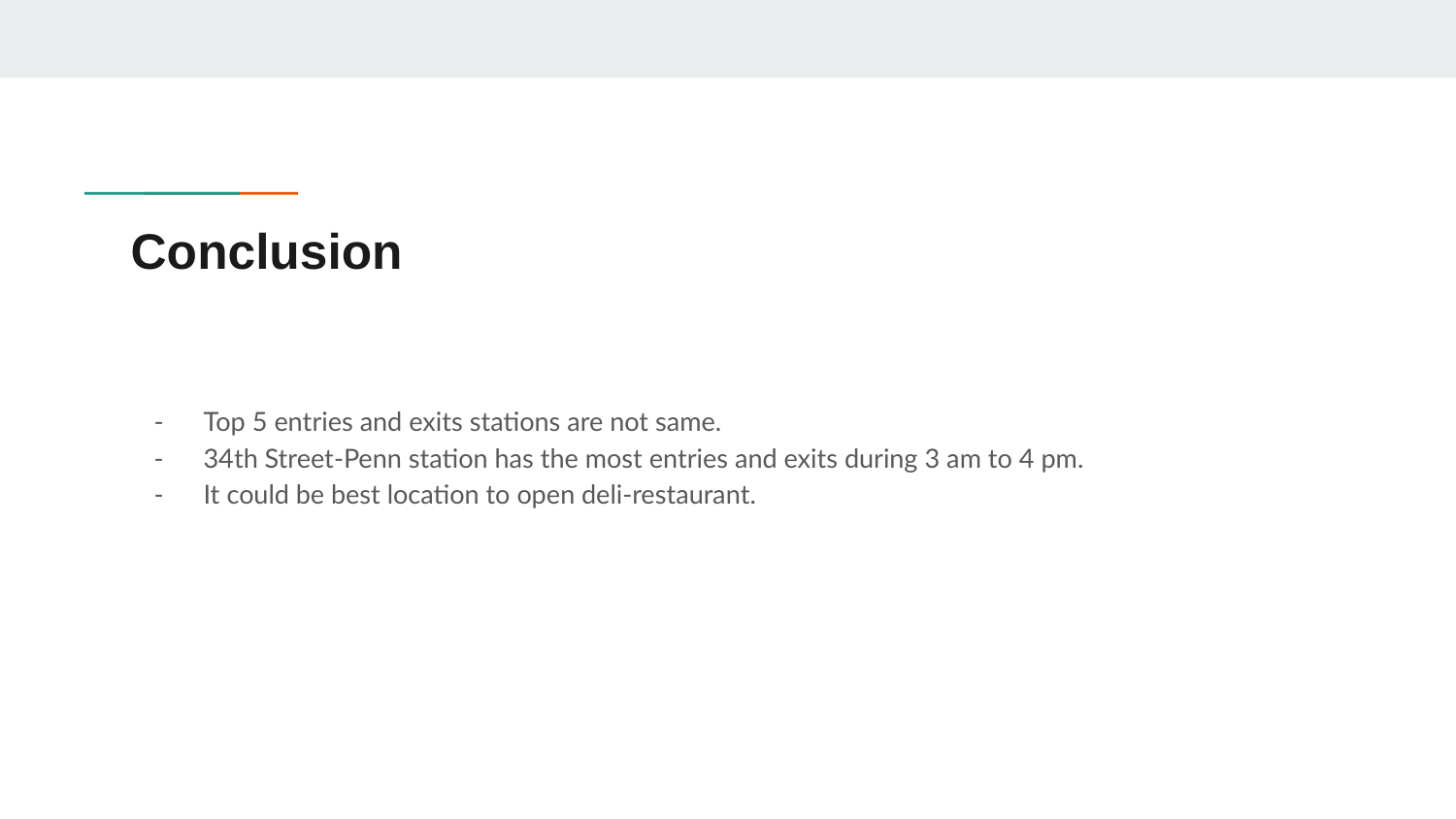

# Conclusion

Top 5 entries and exits stations are not same.
34th Street-Penn station has the most entries and exits during 3 am to 4 pm.
It could be best location to open deli-restaurant.